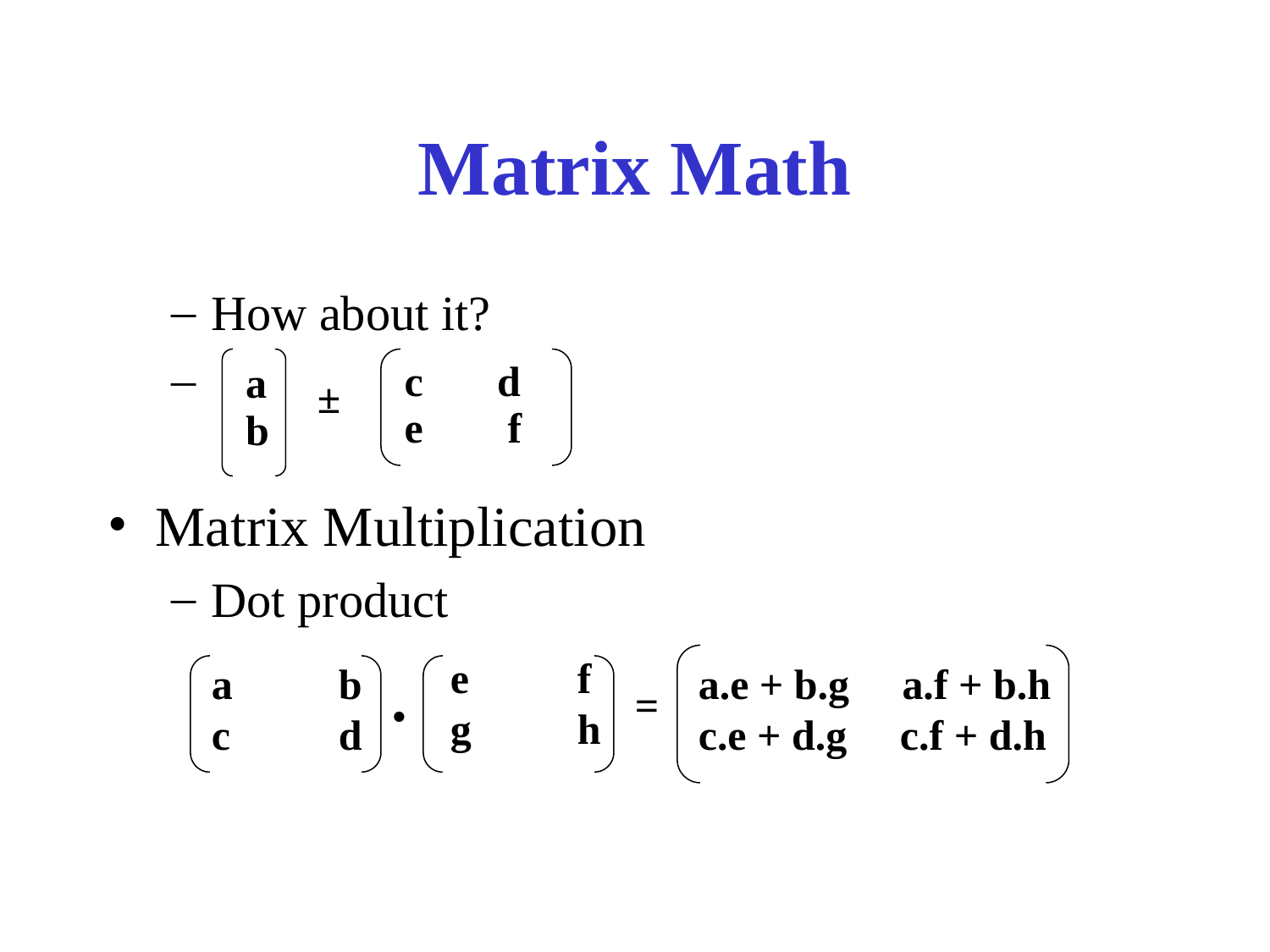

# Matrix Math
How about it?

Matrix Multiplication
Dot product

a

±
c       d
e        f
b
e	f
g	h

a	b
c	d
a.e + b.g     a.f + b.h
c.e + d.g     c.f + d.h
.

=